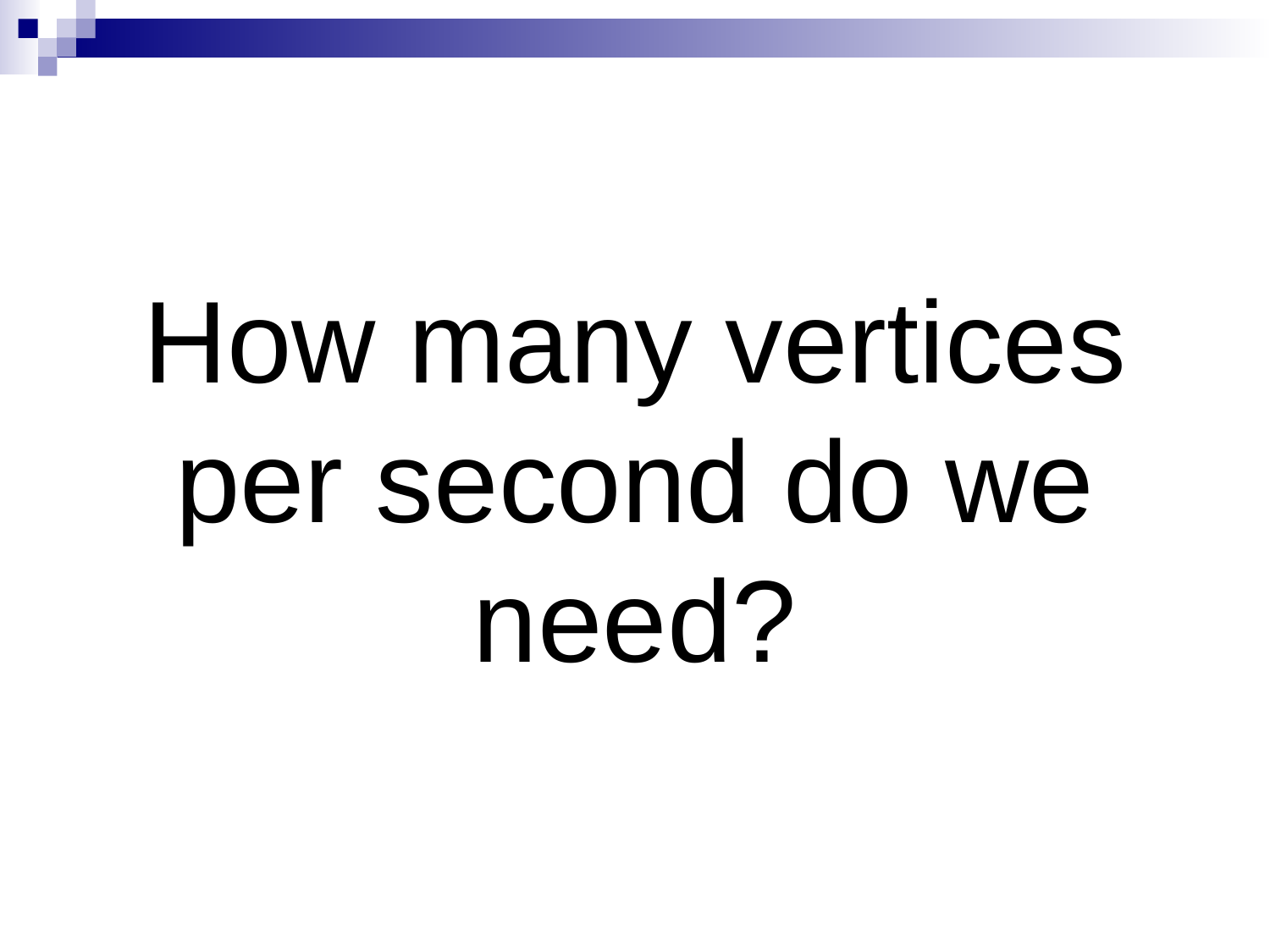

# How many vertices per second do we need?